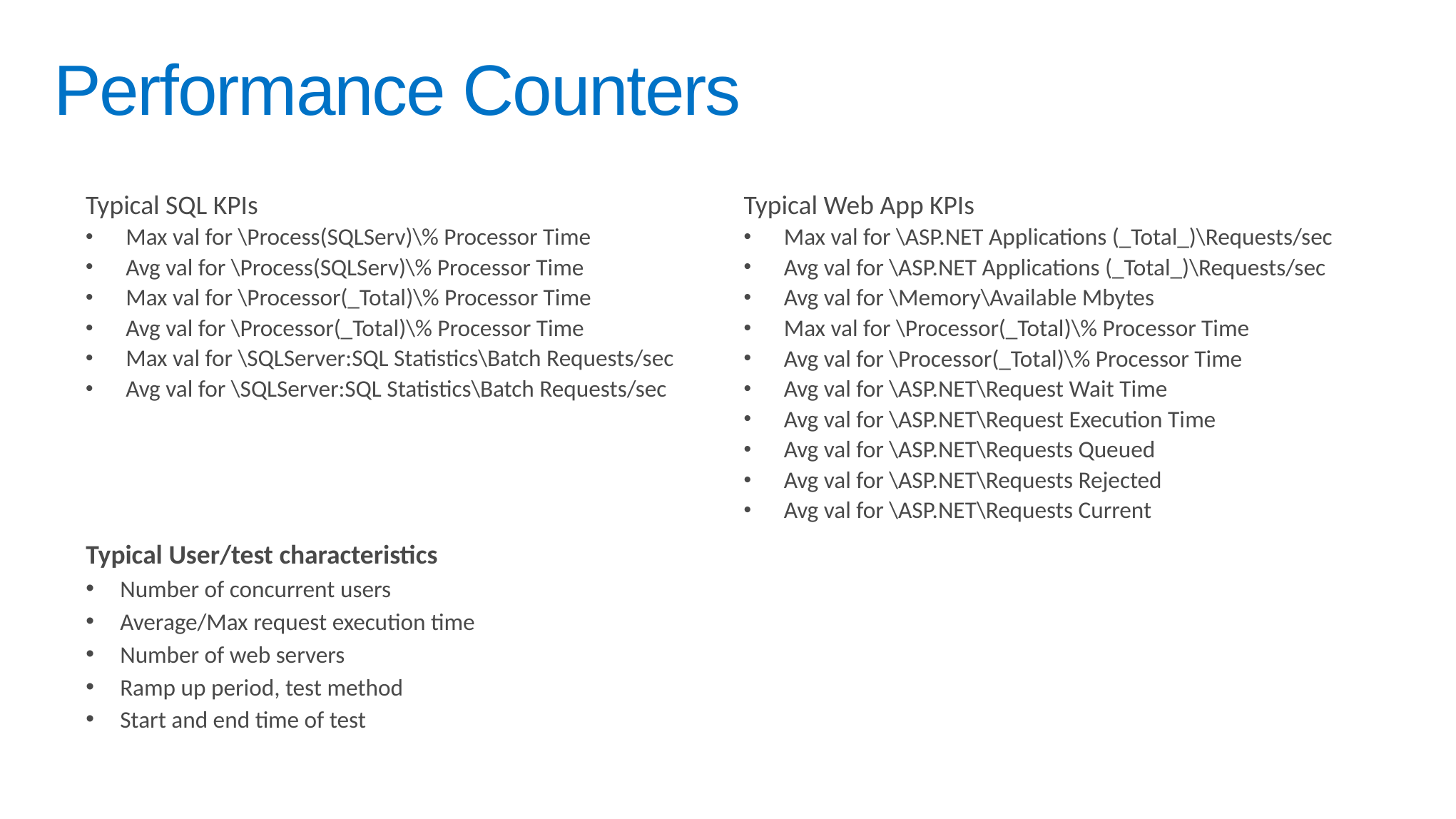

# Performance Counters
Typical SQL KPIs
Max val for \Process(SQLServ)\% Processor Time
Avg val for \Process(SQLServ)\% Processor Time
Max val for \Processor(_Total)\% Processor Time
Avg val for \Processor(_Total)\% Processor Time
Max val for \SQLServer:SQL Statistics\Batch Requests/sec
Avg val for \SQLServer:SQL Statistics\Batch Requests/sec
Typical Web App KPIs
Max val for \ASP.NET Applications (_Total_)\Requests/sec
Avg val for \ASP.NET Applications (_Total_)\Requests/sec
Avg val for \Memory\Available Mbytes
Max val for \Processor(_Total)\% Processor Time
Avg val for \Processor(_Total)\% Processor Time
Avg val for \ASP.NET\Request Wait Time
Avg val for \ASP.NET\Request Execution Time
Avg val for \ASP.NET\Requests Queued
Avg val for \ASP.NET\Requests Rejected
Avg val for \ASP.NET\Requests Current
Typical User/test characteristics
Number of concurrent users
Average/Max request execution time
Number of web servers
Ramp up period, test method
Start and end time of test